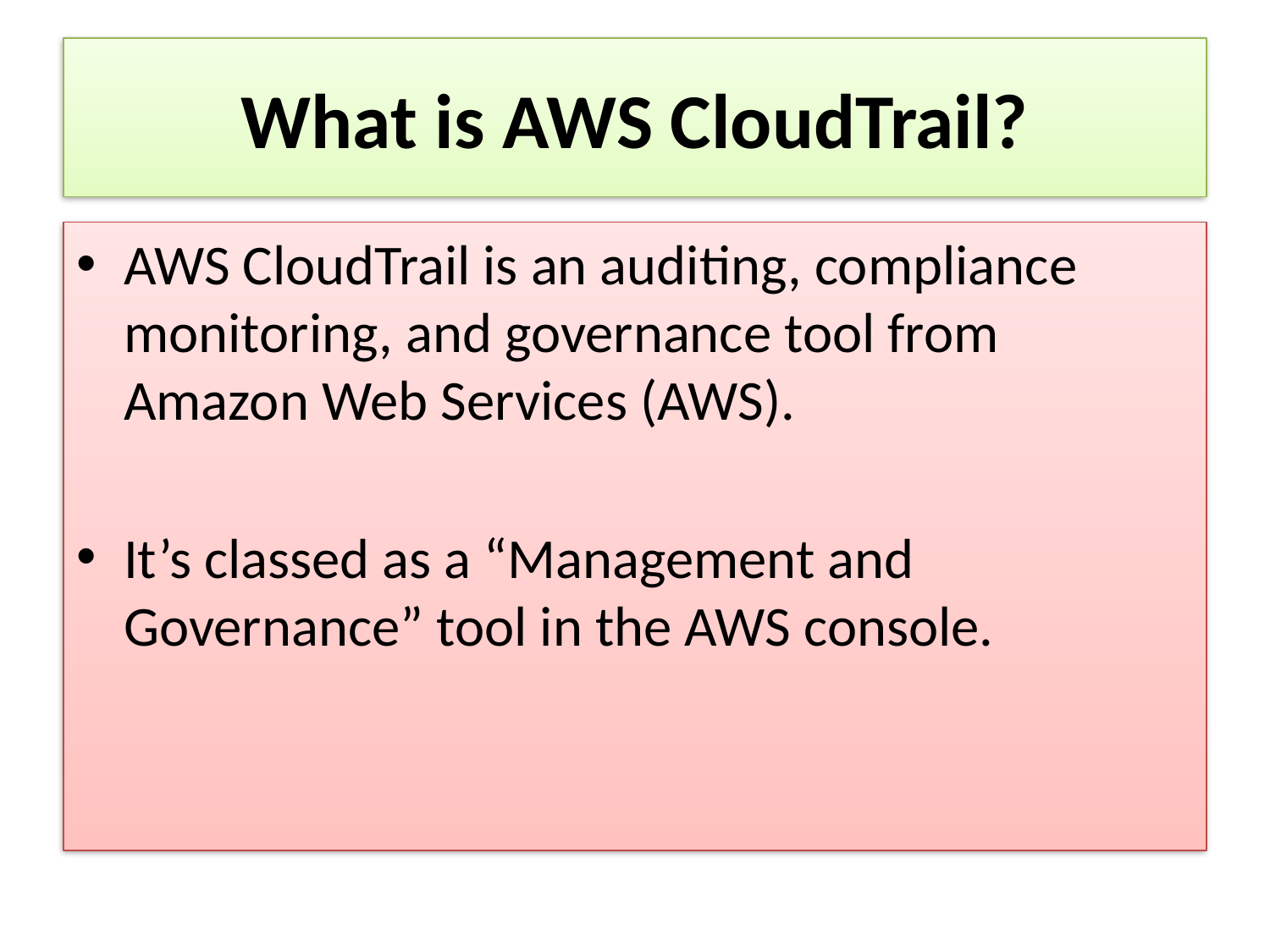

# What is AWS CloudTrail?
AWS CloudTrail is an auditing, compliance monitoring, and governance tool from Amazon Web Services (AWS).

It’s classed as a “Management and Governance” tool in the AWS console.